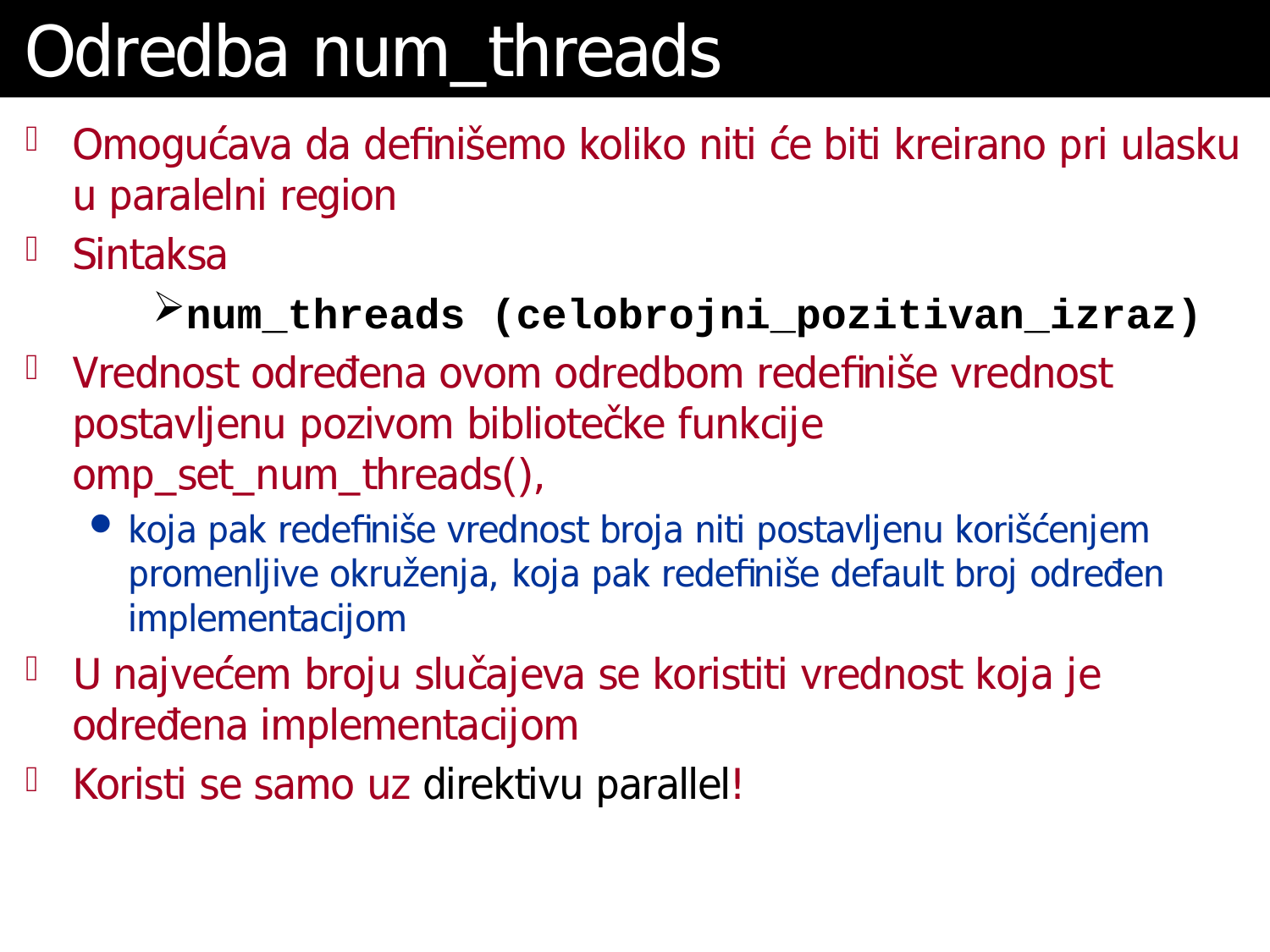

# Odredba num_threads
Omogućava da definišemo koliko niti će biti kreirano pri ulasku u paralelni region
Sintaksa
num_threads (celobrojni_pozitivan_izraz)
Vrednost određena ovom odredbom redefiniše vrednost postavljenu pozivom bibliotečke funkcije omp_set_num_threads(),
koja pak redefiniše vrednost broja niti postavljenu korišćenjem promenljive okruženja, koja pak redefiniše default broj određen implementacijom
U najvećem broju slučajeva se koristiti vrednost koja je određena implementacijom
Koristi se samo uz direktivu parallel!